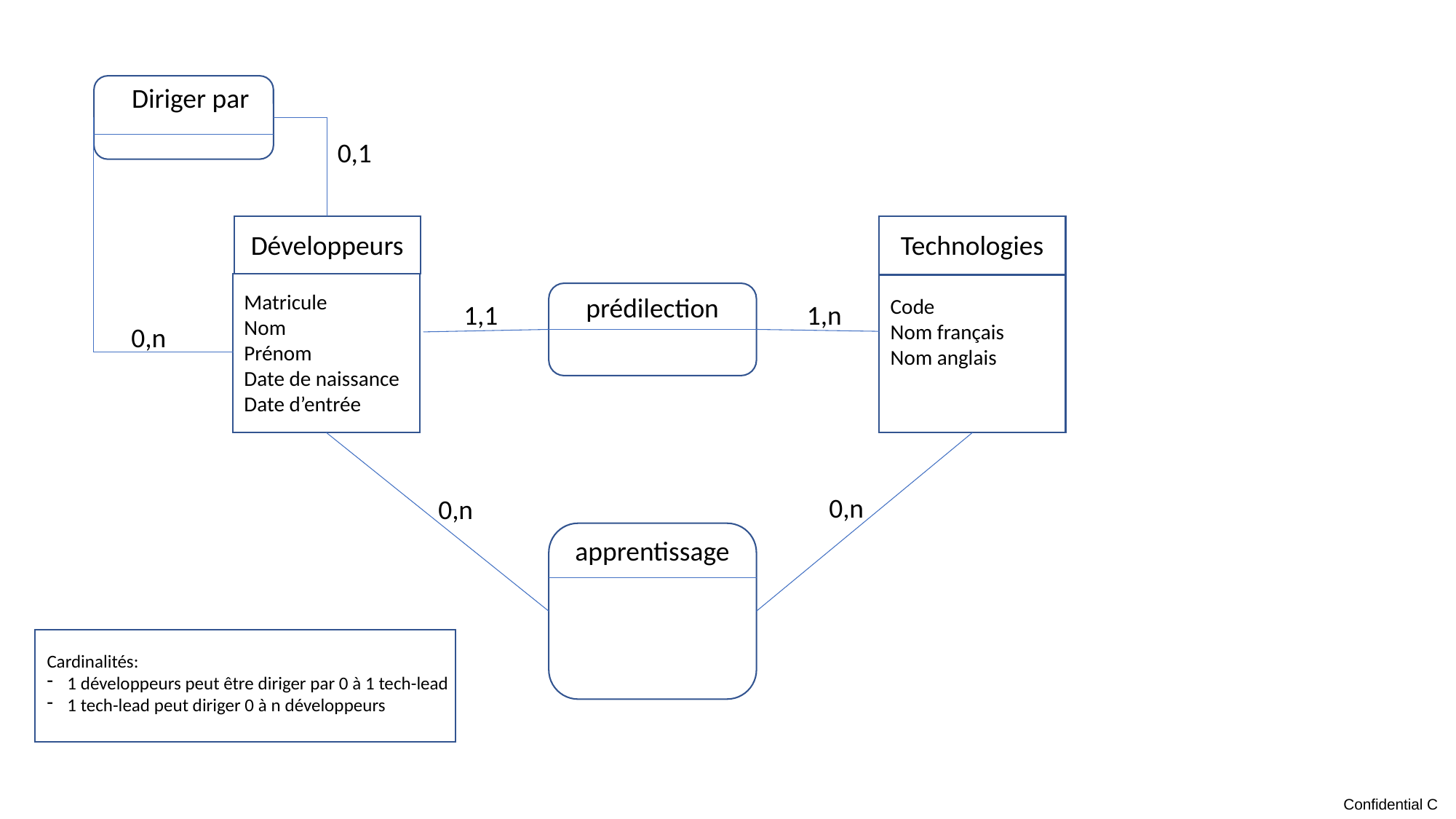

Diriger par
0,1

Développeurs
Technologies

Matricule
Nom
Prénom
Date de naissance
Date d’entrée

prédilection
Code
Nom français
Nom anglais
1,1
1,n
0,n
0,n
0,n

apprentissage

Cardinalités:
1 développeurs peut être diriger par 0 à 1 tech-lead
1 tech-lead peut diriger 0 à n développeurs